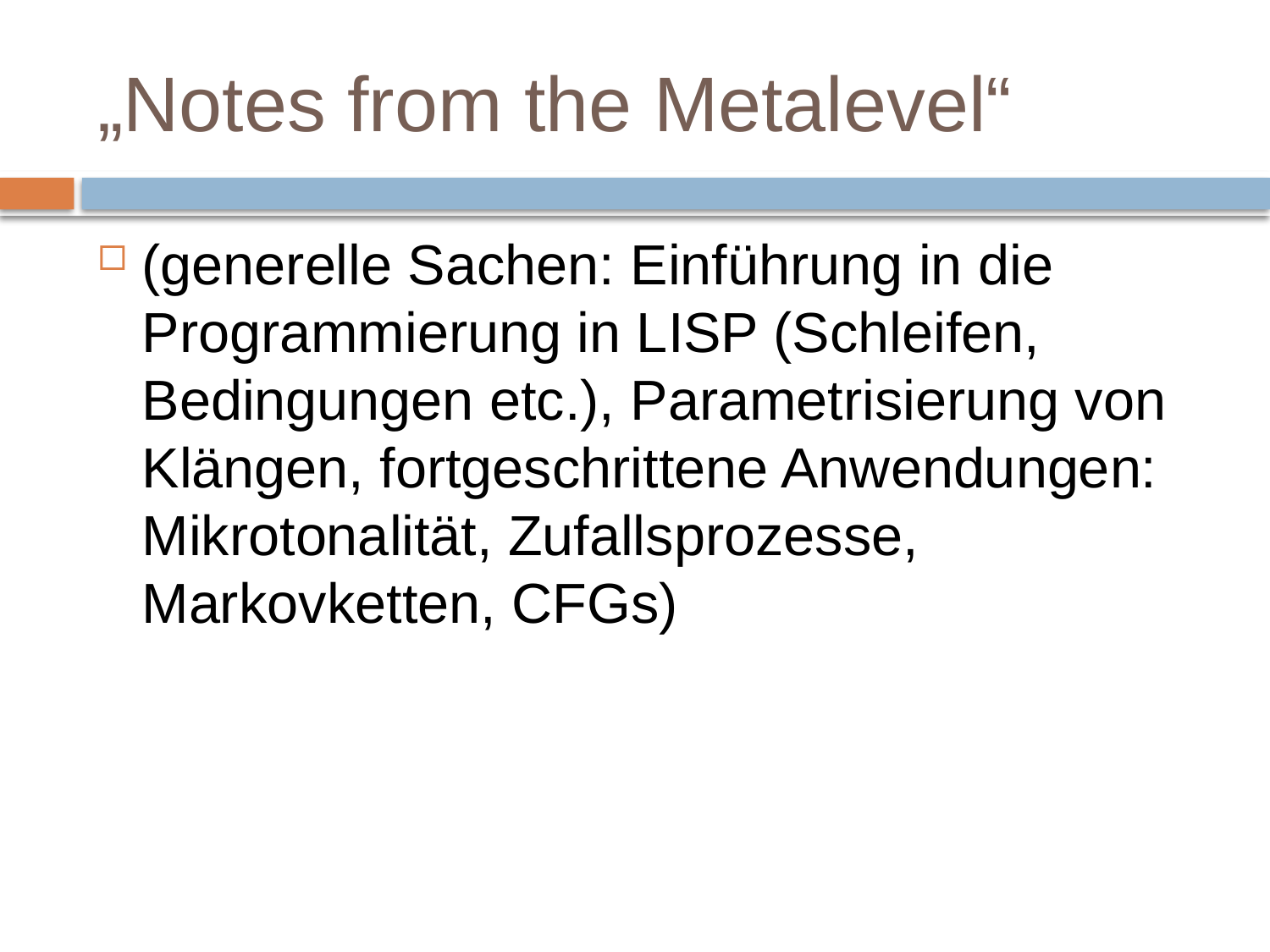

# „Notes from the Metalevel“
(generelle Sachen: Einführung in die Programmierung in LISP (Schleifen, Bedingungen etc.), Parametrisierung von Klängen, fortgeschrittene Anwendungen: Mikrotonalität, Zufallsprozesse, Markovketten, CFGs)